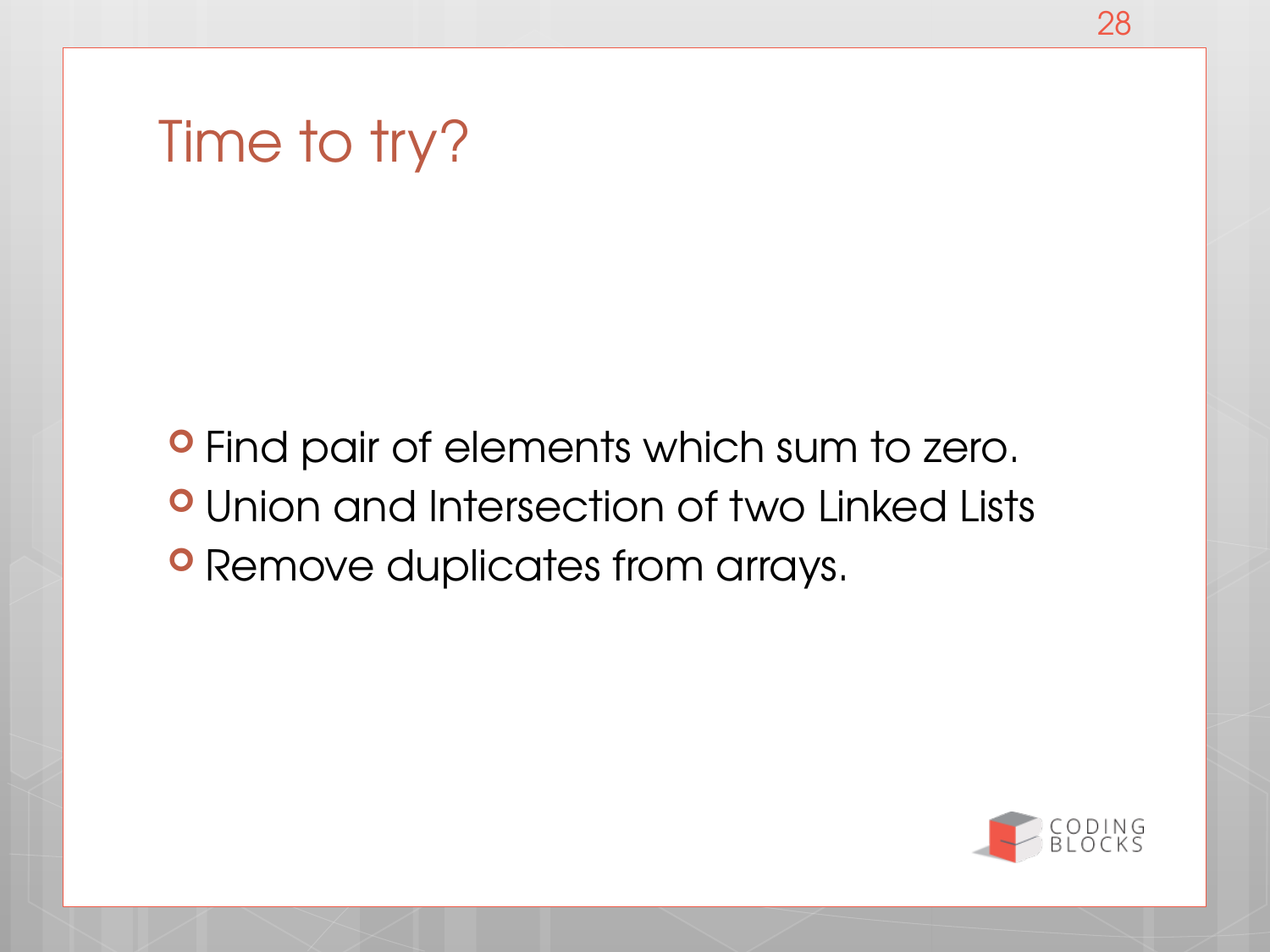

28
# Time to try?
Find pair of elements which sum to zero.
Union and Intersection of two Linked Lists
Remove duplicates from arrays.